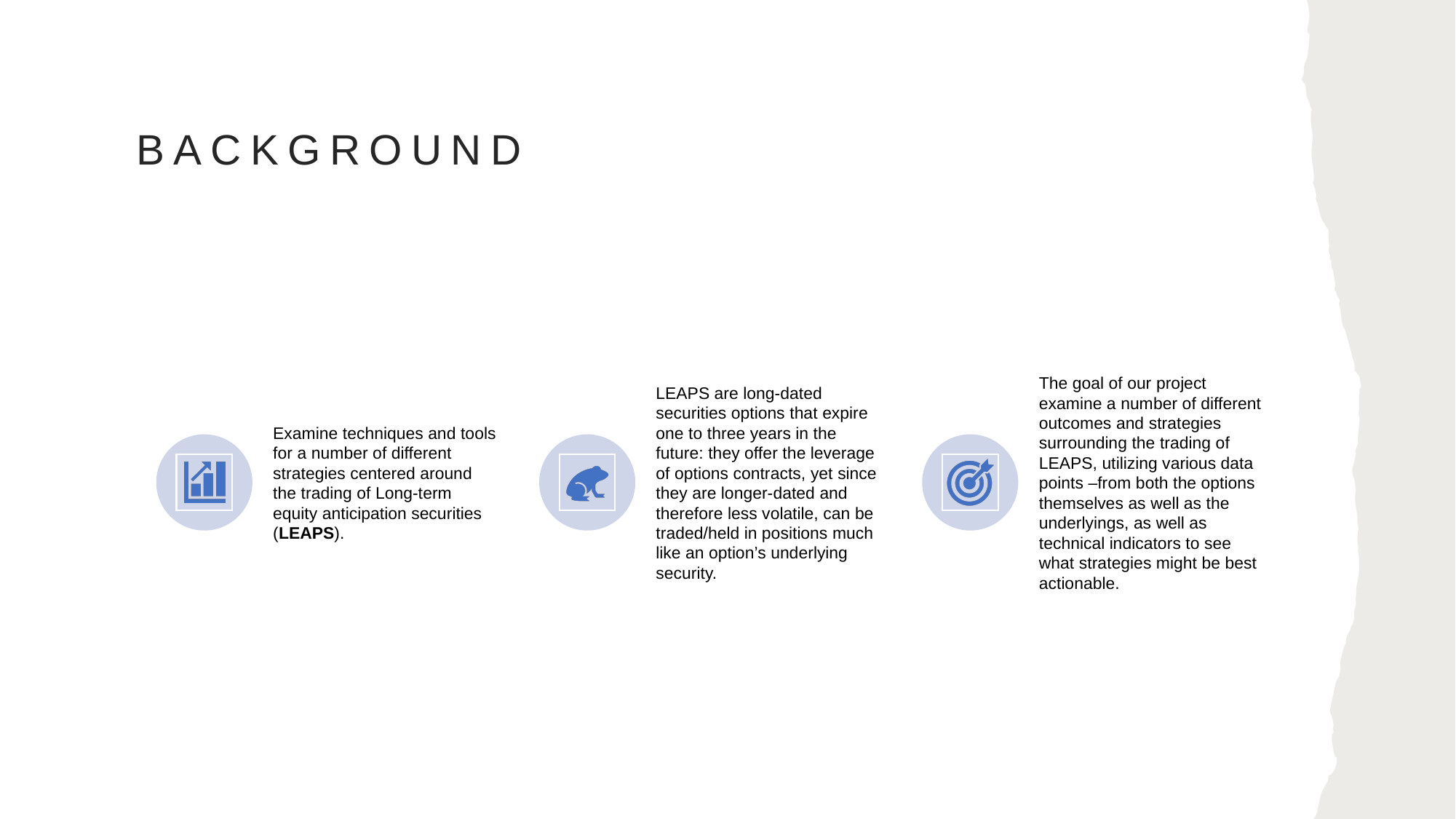

# Background
Examine techniques and tools for a number of different strategies centered around the trading of Long-term equity anticipation securities (LEAPS).
LEAPS are long-dated securities options that expire one to three years in the future: they offer the leverage of options contracts, yet since they are longer-dated and therefore less volatile, can be traded/held in positions much like an option’s underlying security.
The goal of our project examine a number of different outcomes and strategies surrounding the trading of LEAPS, utilizing various data points –from both the options themselves as well as the underlyings, as well as technical indicators to see what strategies might be best actionable.